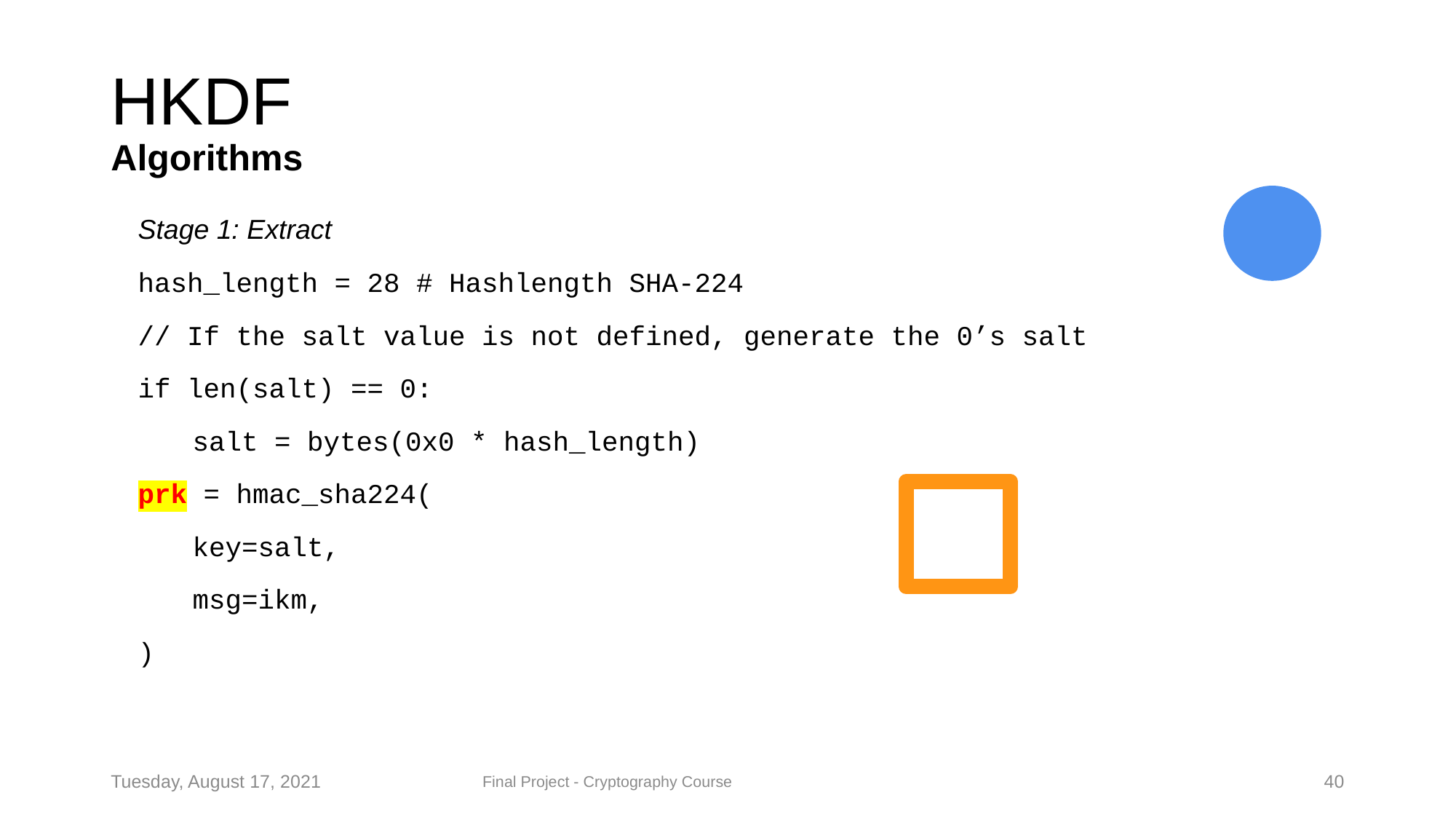

# HKDF Algorithms
Stage 1: Extract
hash_length = 28 # Hashlength SHA-224
// If the salt value is not defined, generate the 0’s salt
if len(salt) == 0:
salt = bytes(0x0 * hash_length)
prk = hmac_sha224(
key=salt,
msg=ikm,
)
Tuesday, August 17, 2021
Final Project - Cryptography Course
40